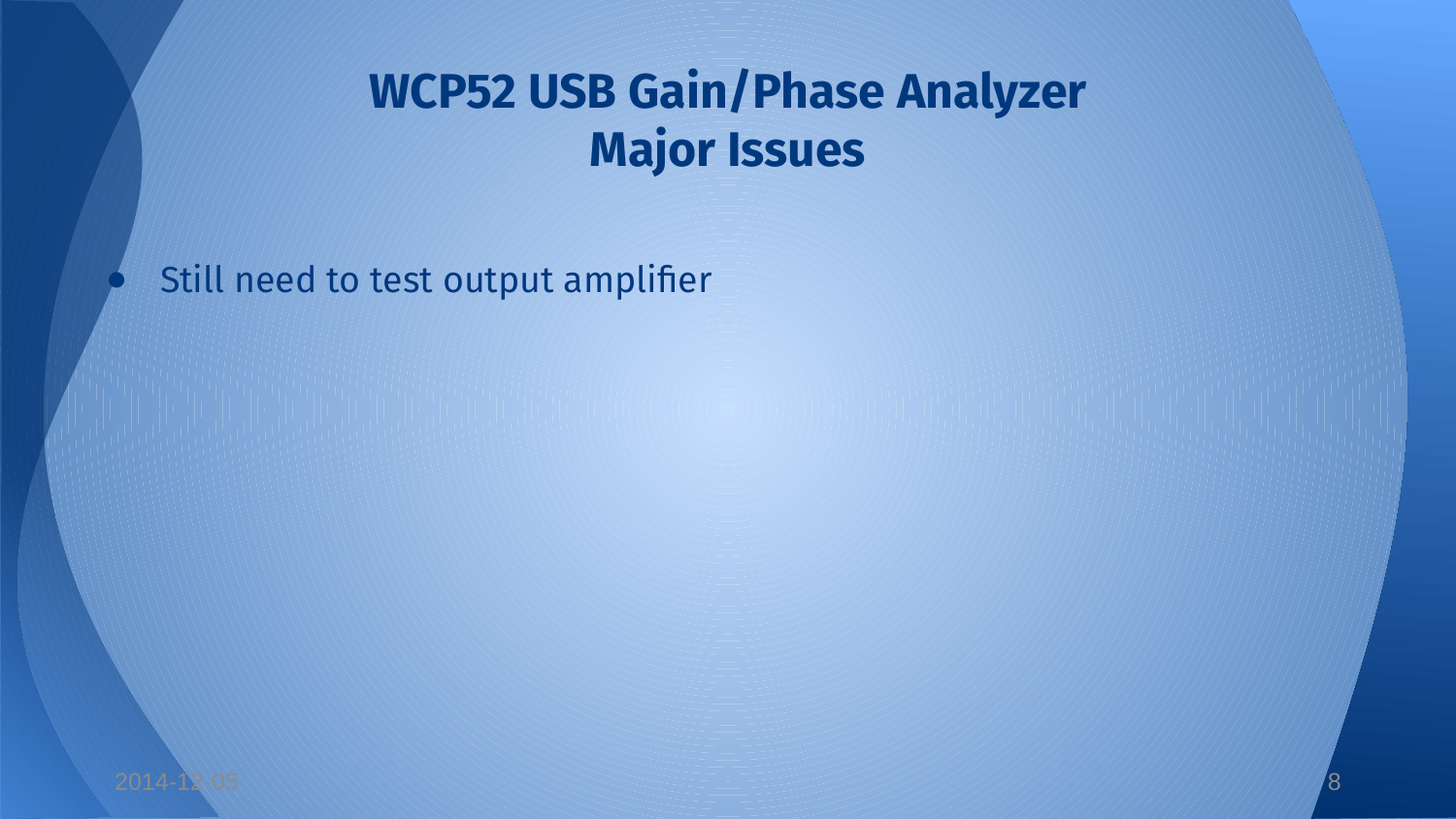

# WCP52 USB Gain/Phase Analyzer
Major Issues

Still need to test output amplifier
2014-12-05
8